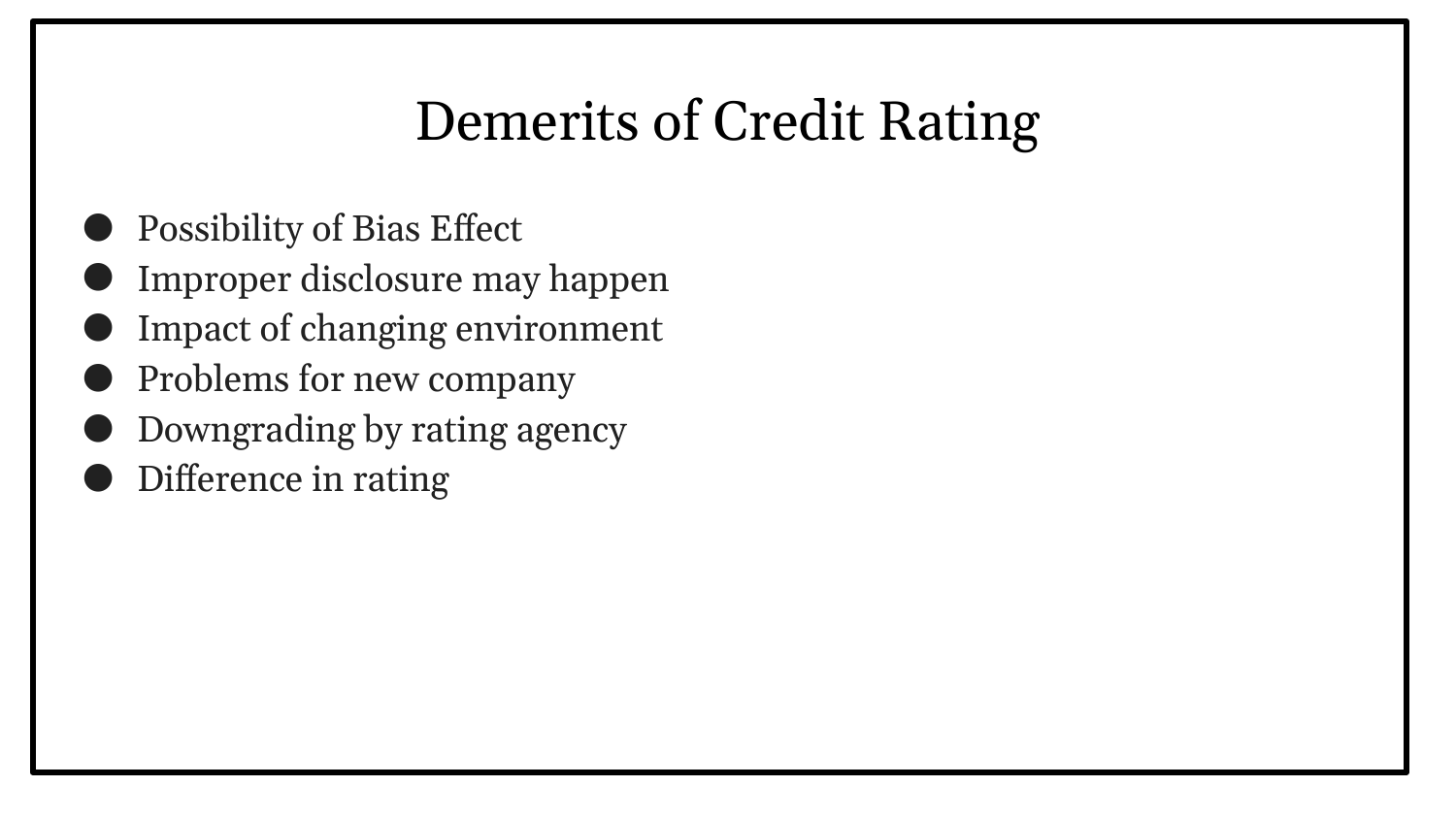

# Demerits of Credit Rating
Possibility of Bias Effect
Improper disclosure may happen
Impact of changing environment
Problems for new company
Downgrading by rating agency
Difference in rating